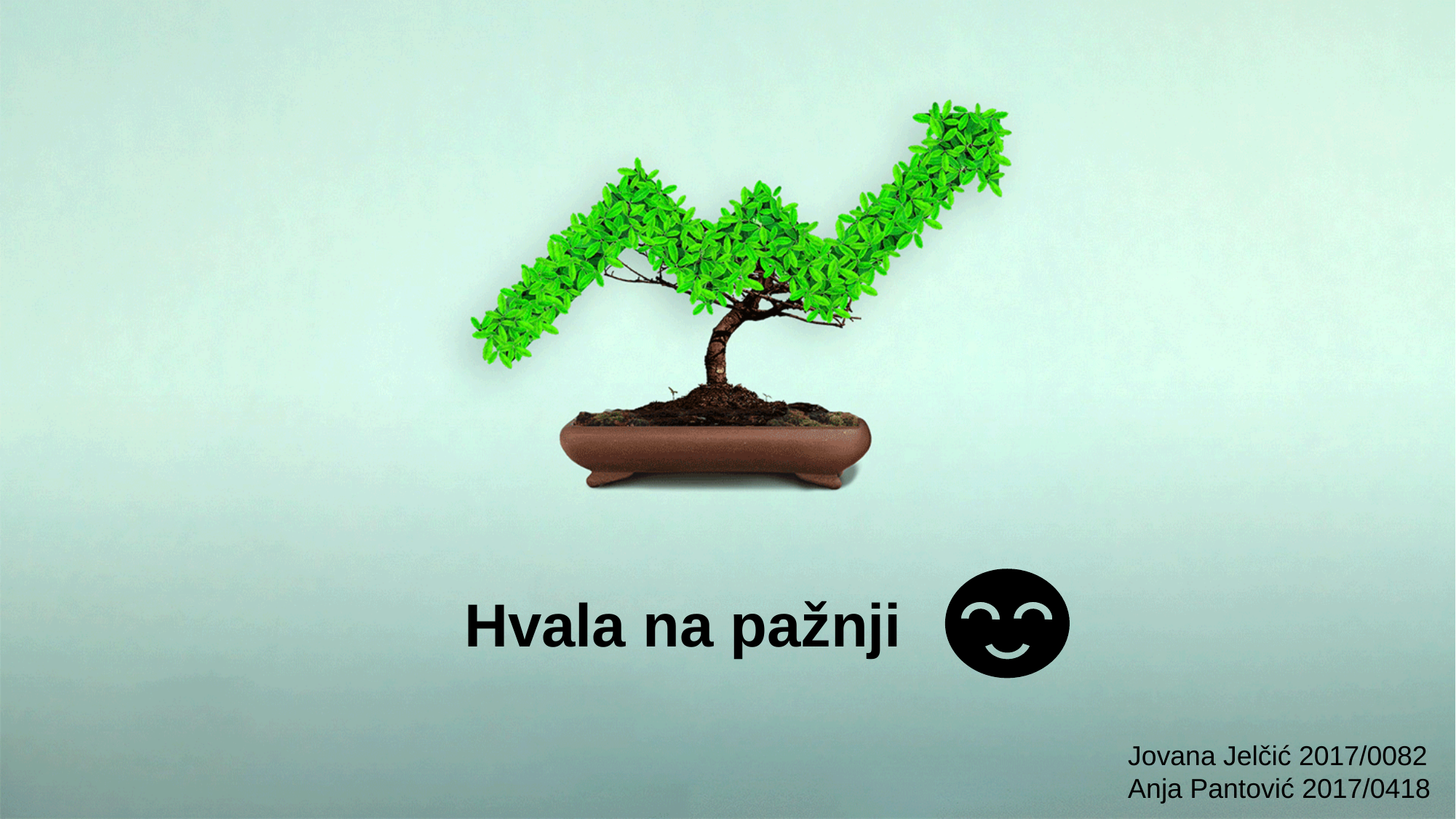

Hvala na pažnji
Jovana Jelčić 2017/0082
Anja Pantović 2017/0418